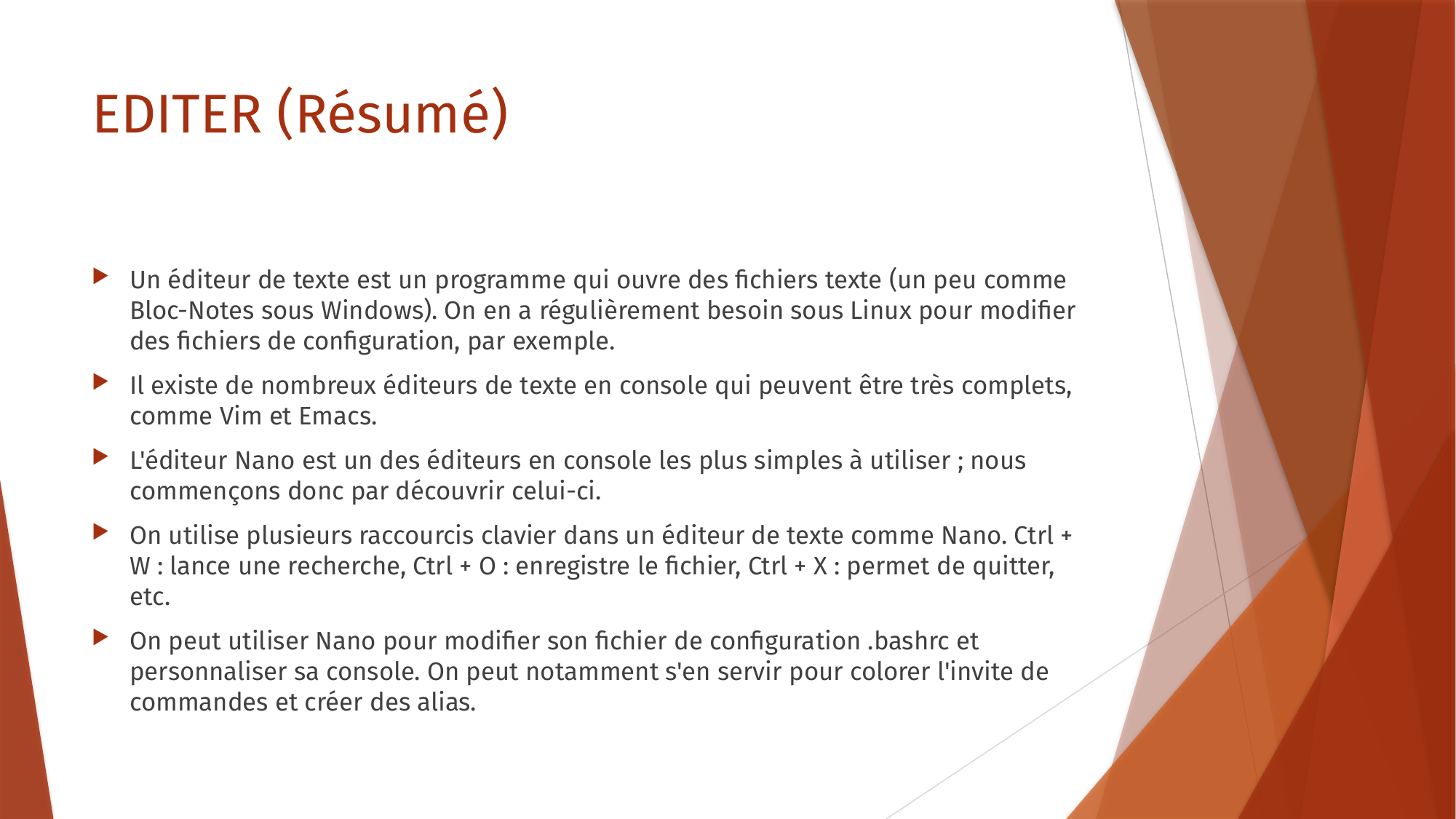

# EDITER (Résumé)
Un éditeur de texte est un programme qui ouvre des fichiers texte (un peu comme Bloc-Notes sous Windows). On en a régulièrement besoin sous Linux pour modifier des fichiers de configuration, par exemple.
Il existe de nombreux éditeurs de texte en console qui peuvent être très complets, comme Vim et Emacs.
L'éditeur Nano est un des éditeurs en console les plus simples à utiliser ; nous commençons donc par découvrir celui-ci.
On utilise plusieurs raccourcis clavier dans un éditeur de texte comme Nano. Ctrl + W : lance une recherche, Ctrl + O : enregistre le fichier, Ctrl + X : permet de quitter, etc.
On peut utiliser Nano pour modifier son fichier de configuration .bashrc et personnaliser sa console. On peut notamment s'en servir pour colorer l'invite de commandes et créer des alias.